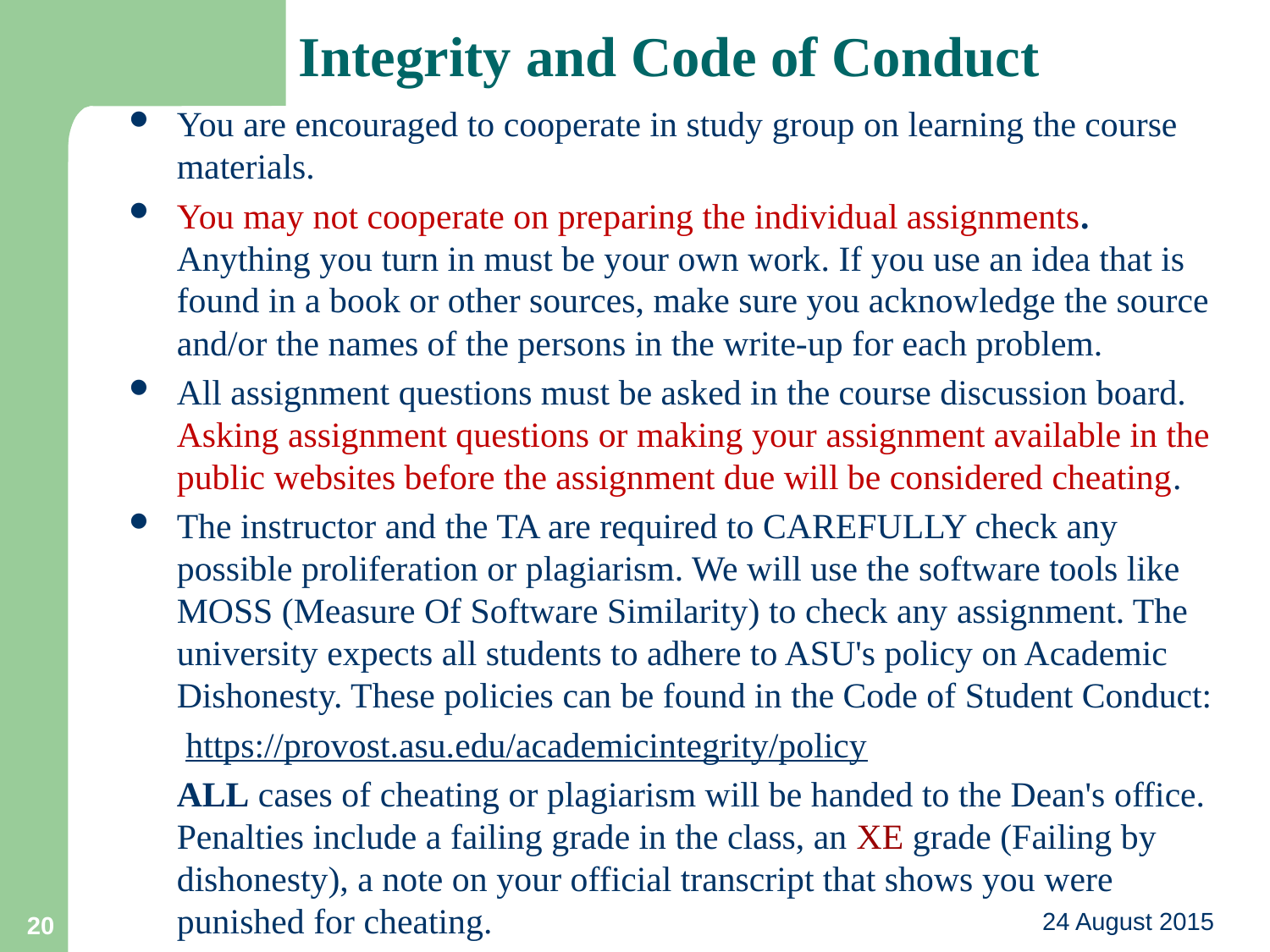

# Integrity and Code of Conduct
You are encouraged to cooperate in study group on learning the course materials.
You may not cooperate on preparing the individual assignments. Anything you turn in must be your own work. If you use an idea that is found in a book or other sources, make sure you acknowledge the source and/or the names of the persons in the write-up for each problem.
All assignment questions must be asked in the course discussion board. Asking assignment questions or making your assignment available in the public websites before the assignment due will be considered cheating.
The instructor and the TA are required to CAREFULLY check any possible proliferation or plagiarism. We will use the software tools like MOSS (Measure Of Software Similarity) to check any assignment. The university expects all students to adhere to ASU's policy on Academic Dishonesty. These policies can be found in the Code of Student Conduct:
	 https://provost.asu.edu/academicintegrity/policy
	ALL cases of cheating or plagiarism will be handed to the Dean's office. Penalties include a failing grade in the class, an XE grade (Failing by dishonesty), a note on your official transcript that shows you were punished for cheating.
20
24 August 2015